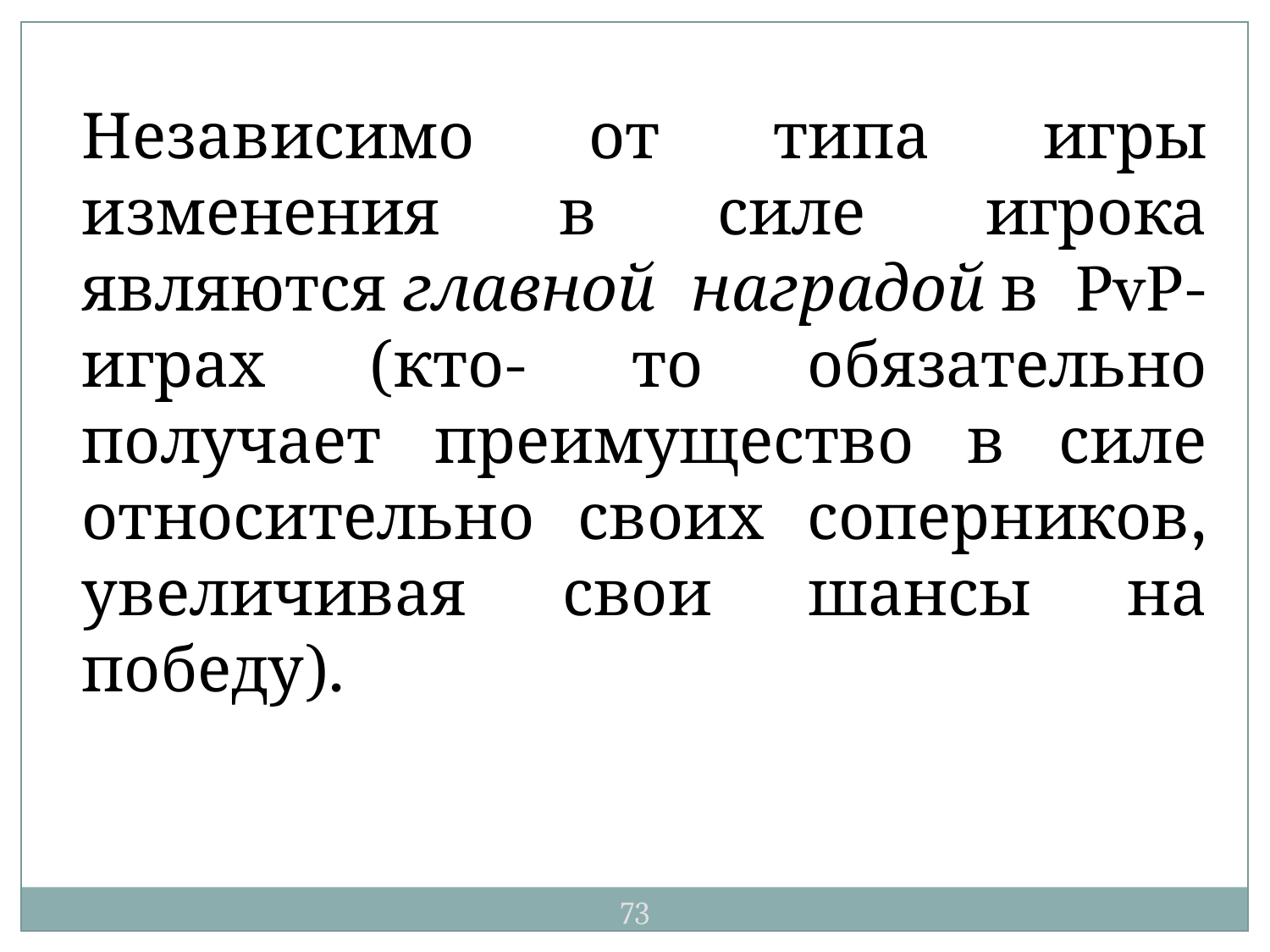

Независимо от типа игры изменения в силе игрока являются главной наградой в PvP-играх (кто- то обязательно получает преимущество в силе относительно своих соперников, увеличивая свои шансы на победу).
73